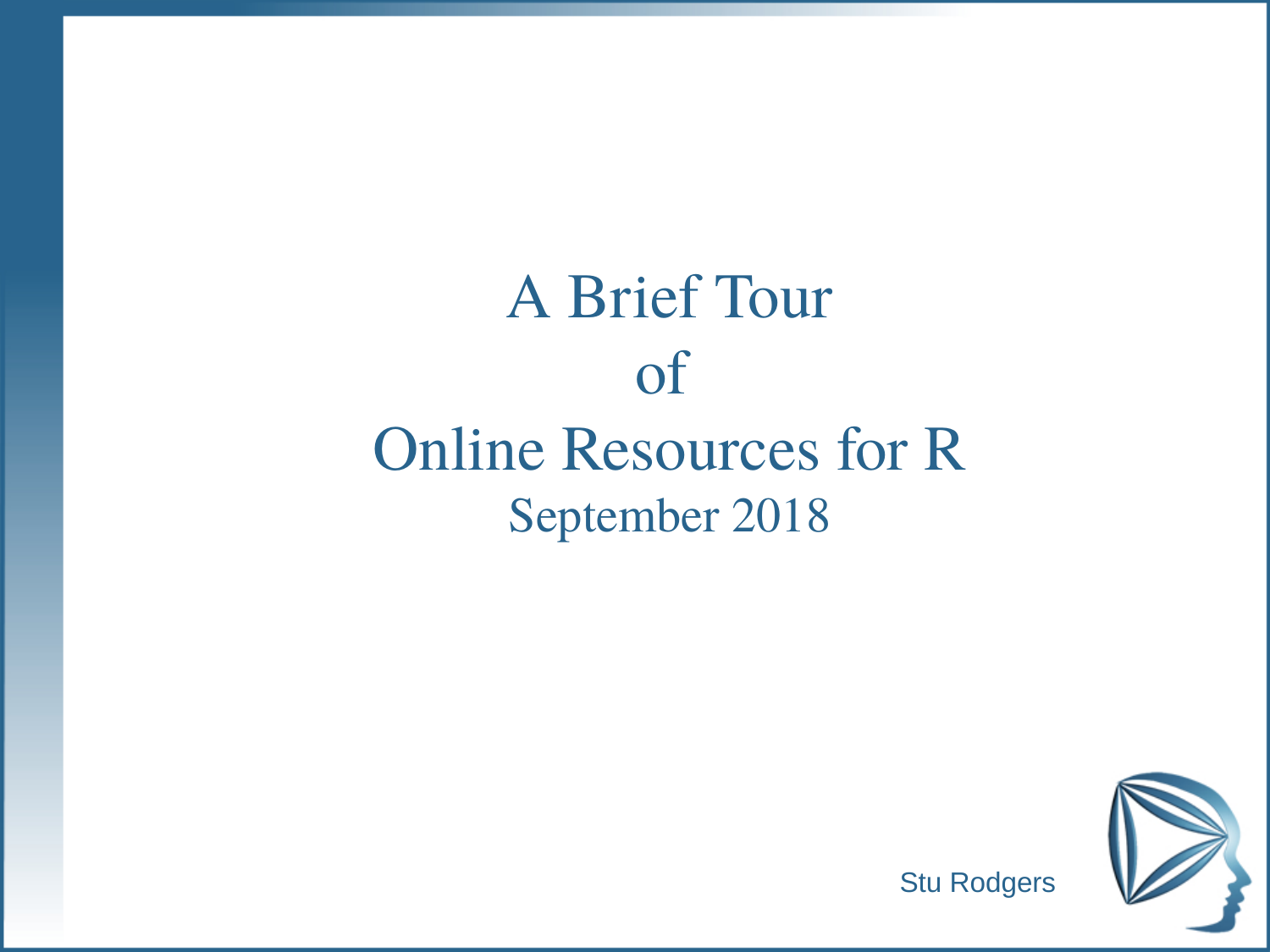

A Brief Tour
of
Online Resources for R
September 2018

Stu Rodgers